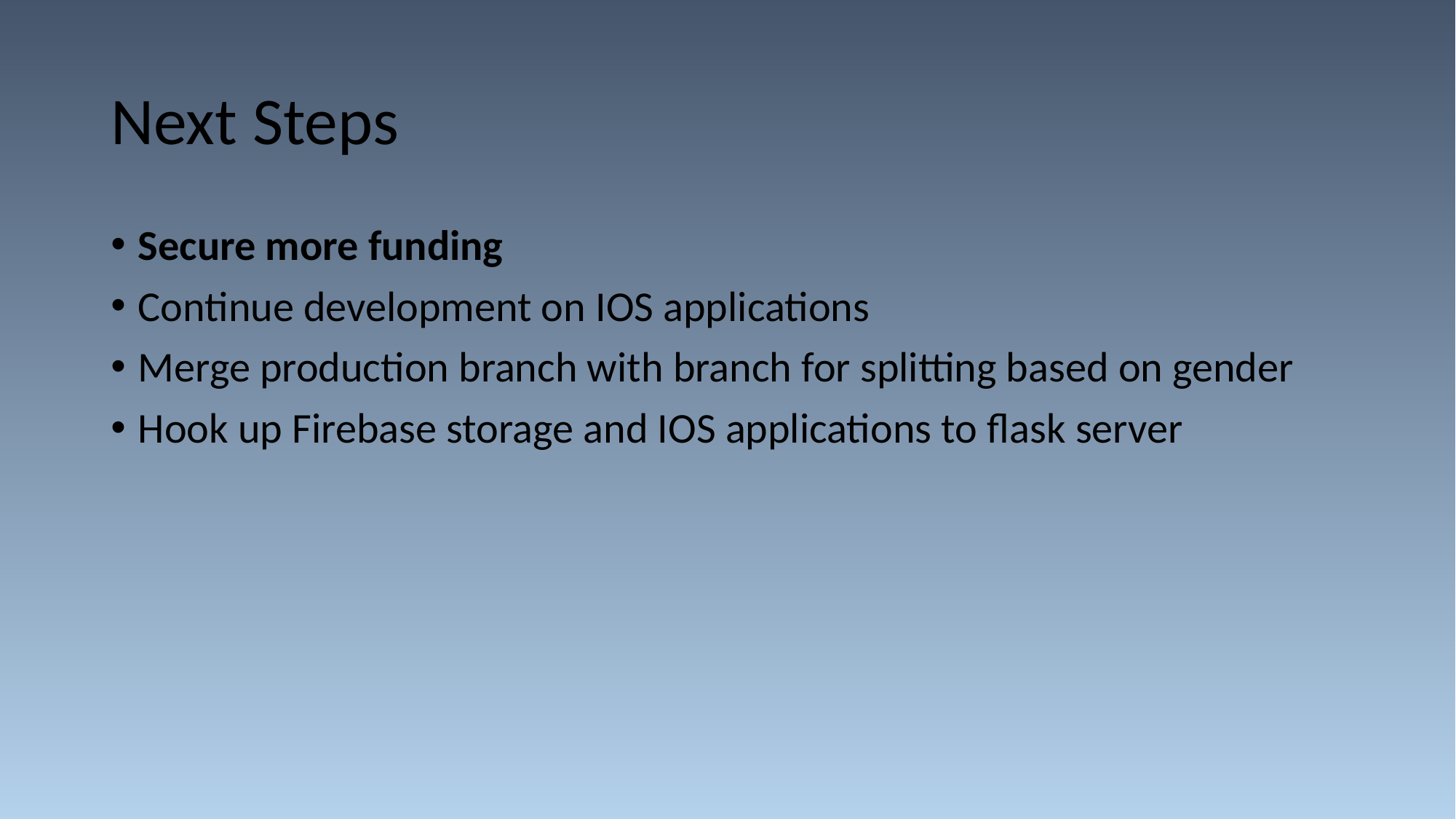

# Next Steps
Secure more funding
Continue development on IOS applications
Merge production branch with branch for splitting based on gender
Hook up Firebase storage and IOS applications to flask server